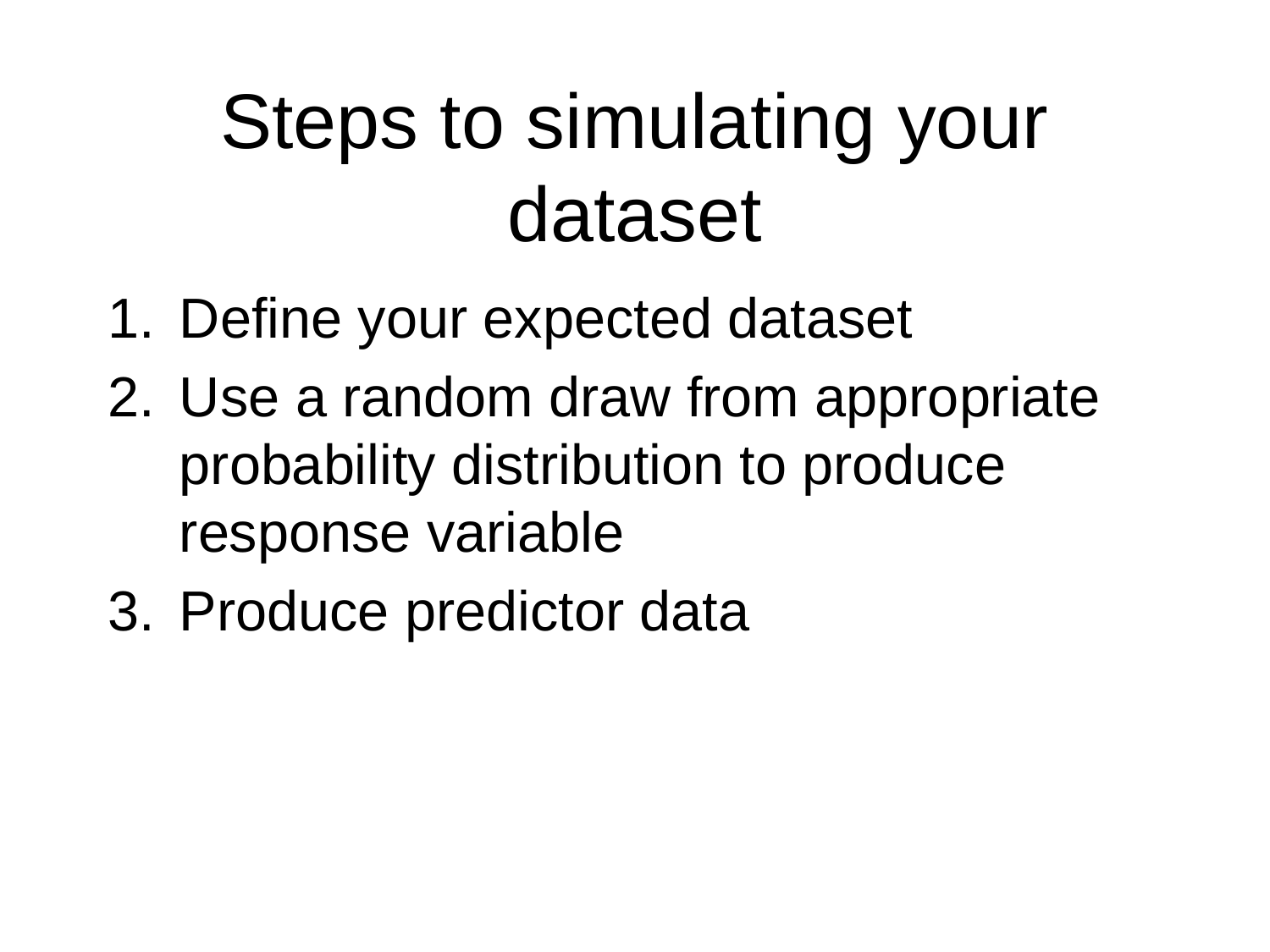

# Steps to simulating your dataset
Define your expected dataset
Use a random draw from appropriate probability distribution to produce response variable
Produce predictor data